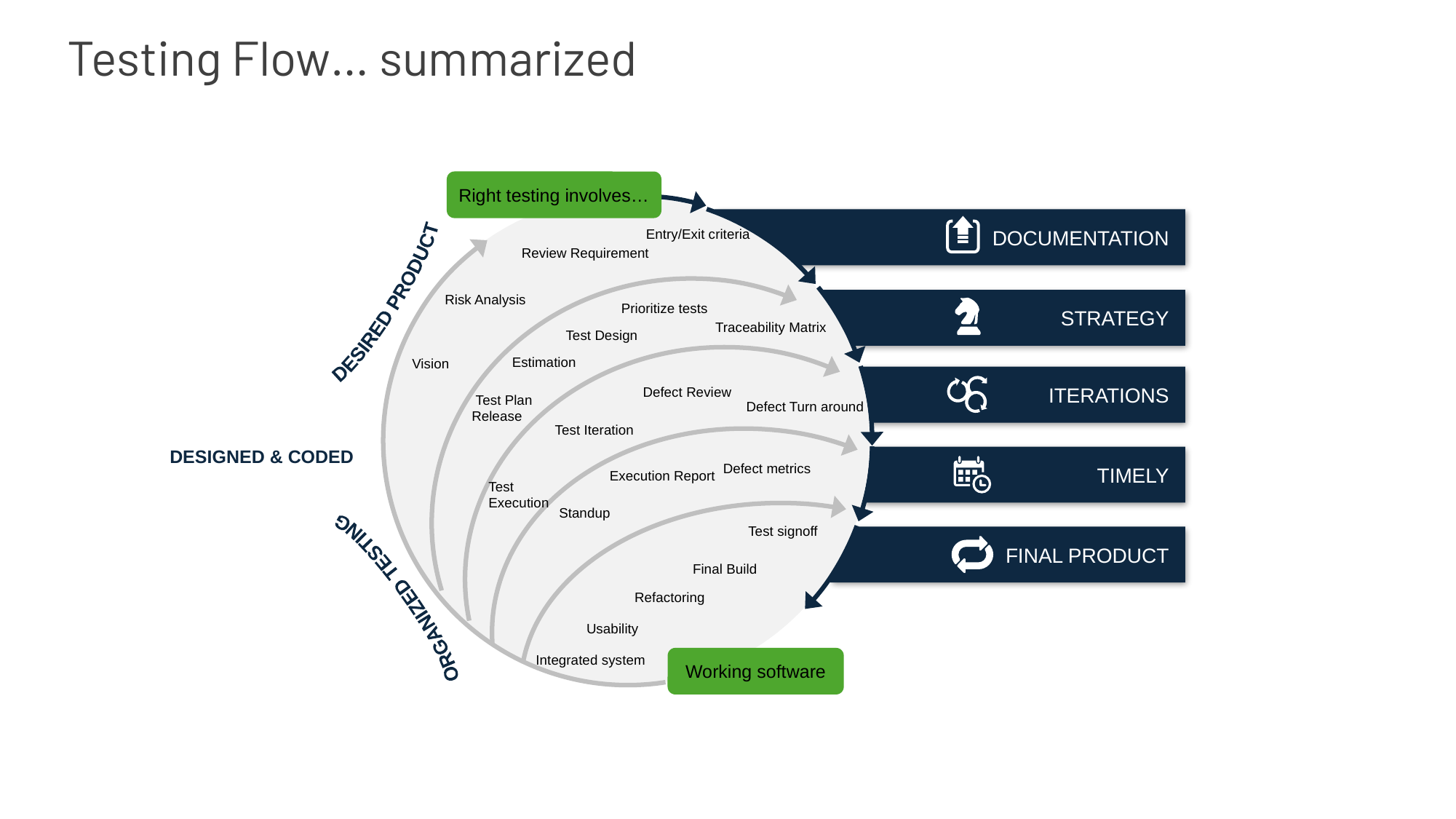

Testing Flow… summarized
Right testing involves…

DOCUMENTATION

Entry/Exit criteria
Review Requirement
DESIRED PRODUCT

STRATEGY
Risk Analysis

Prioritize tests
Traceability Matrix
Test Design

Estimation
Vision
ITERATIONS

Defect Review
 Test Plan Release
Defect Turn around
Test Iteration

DESIGNED & CODED
TIMELY

Defect metrics
Execution Report
Test
Execution

Standup
Test signoff
FINAL PRODUCT

Final Build
ORGANIZED TESTING
Refactoring
Usability
Working software
Integrated system